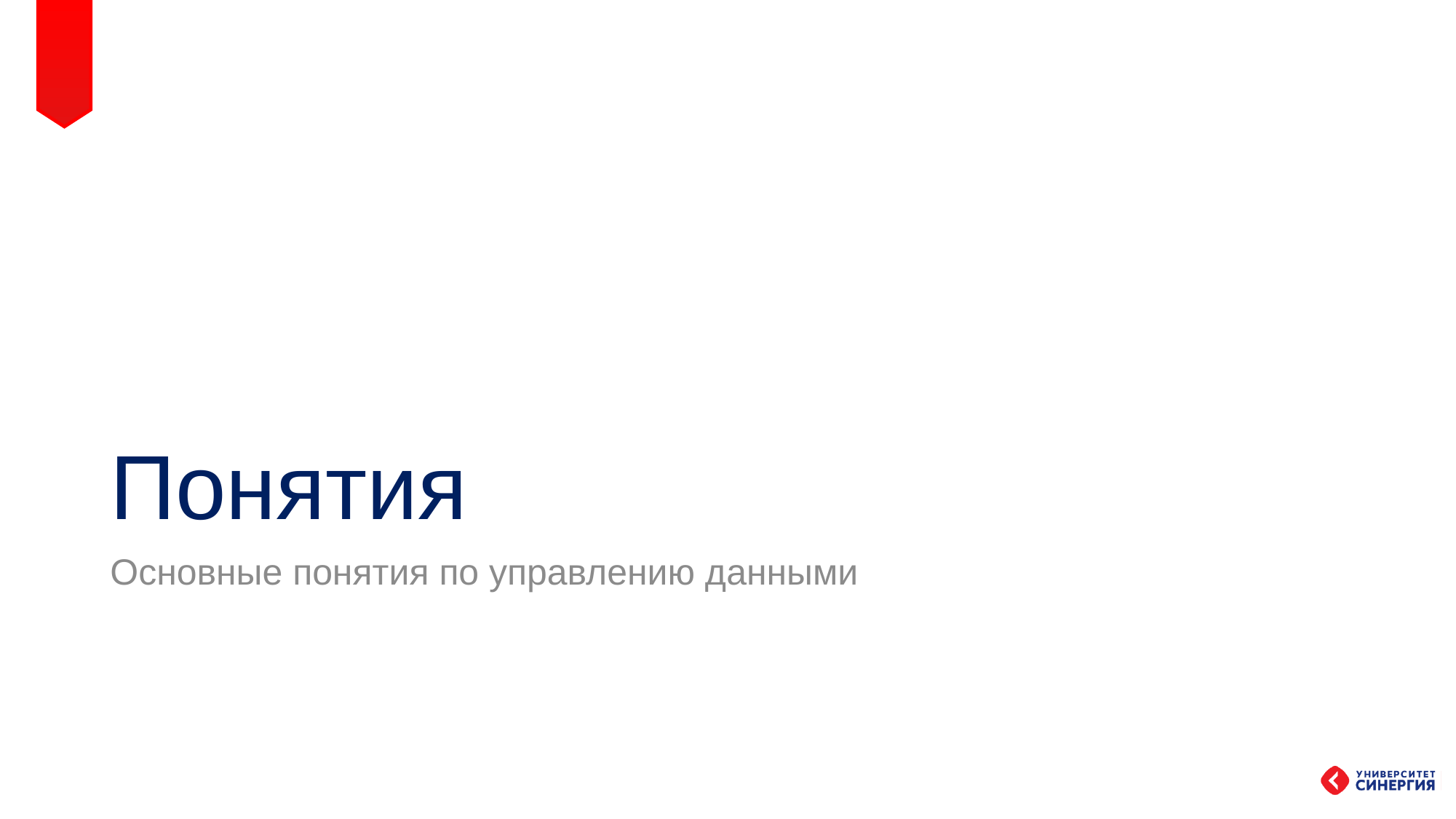

# Понятия
Основные понятия по управлению данными